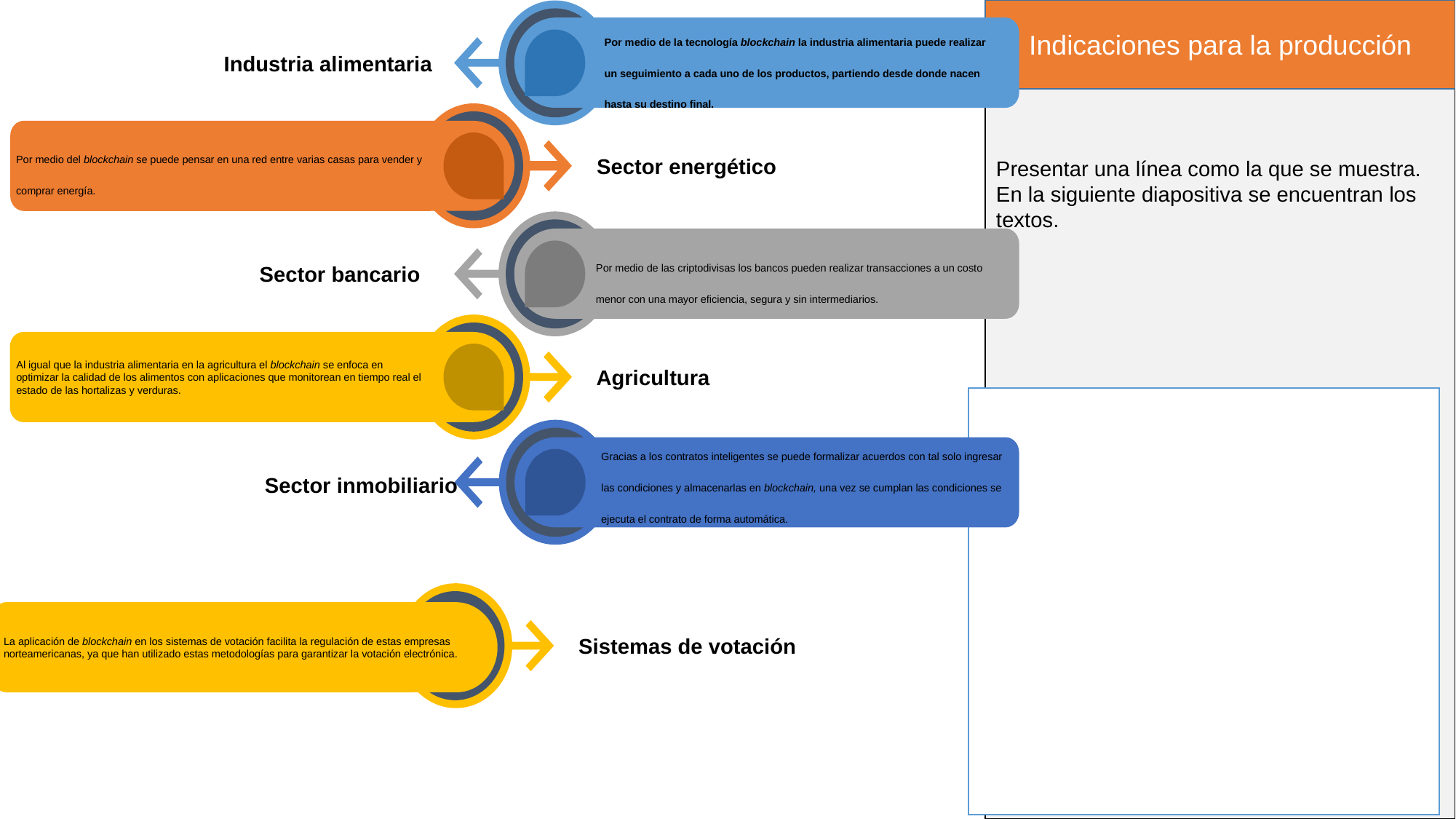

Indicaciones para la producción

Por medio de la tecnología blockchain la industria alimentaria puede realizar un seguimiento a cada uno de los productos, partiendo desde donde nacen hasta su destino final.

Industria alimentaria

Por medio del blockchain se puede pensar en una red entre varias casas para vender y comprar energía.

Sector energético

Por medio de las criptodivisas los bancos pueden realizar transacciones a un costo menor con una mayor eficiencia, segura y sin intermediarios.
Sector bancario

Al igual que la industria alimentaria en la agricultura el blockchain se enfoca en optimizar la calidad de los alimentos con aplicaciones que monitorean en tiempo real el estado de las hortalizas y verduras.
Agricultura

Gracias a los contratos inteligentes se puede formalizar acuerdos con tal solo ingresar las condiciones y almacenarlas en blockchain, una vez se cumplan las condiciones se ejecuta el contrato de forma automática.

Sector inmobiliario
Presentar una línea como la que se muestra. En la siguiente diapositiva se encuentran los textos.

al igual que la industria alimentaria en la agricultura el blockchain se enfoca en optimizar la calidad de los alimentos con aplicaciones que monitorean en tiempo real el estado de las hortalizas y verduras..
al igual que la industria alimentaria en la agricultura el blockchain se enfoca en optimizar la calidad de los alimentos con aplicaciones que monitorean en tiempo real el estado de las hortalizas y verduras..
La aplicación de blockchain en los sistemas de votación facilita la regulación de estas empresas norteamericanas, ya que han utilizado estas metodologías para garantizar la votación electrónica.
Sistemas de votación